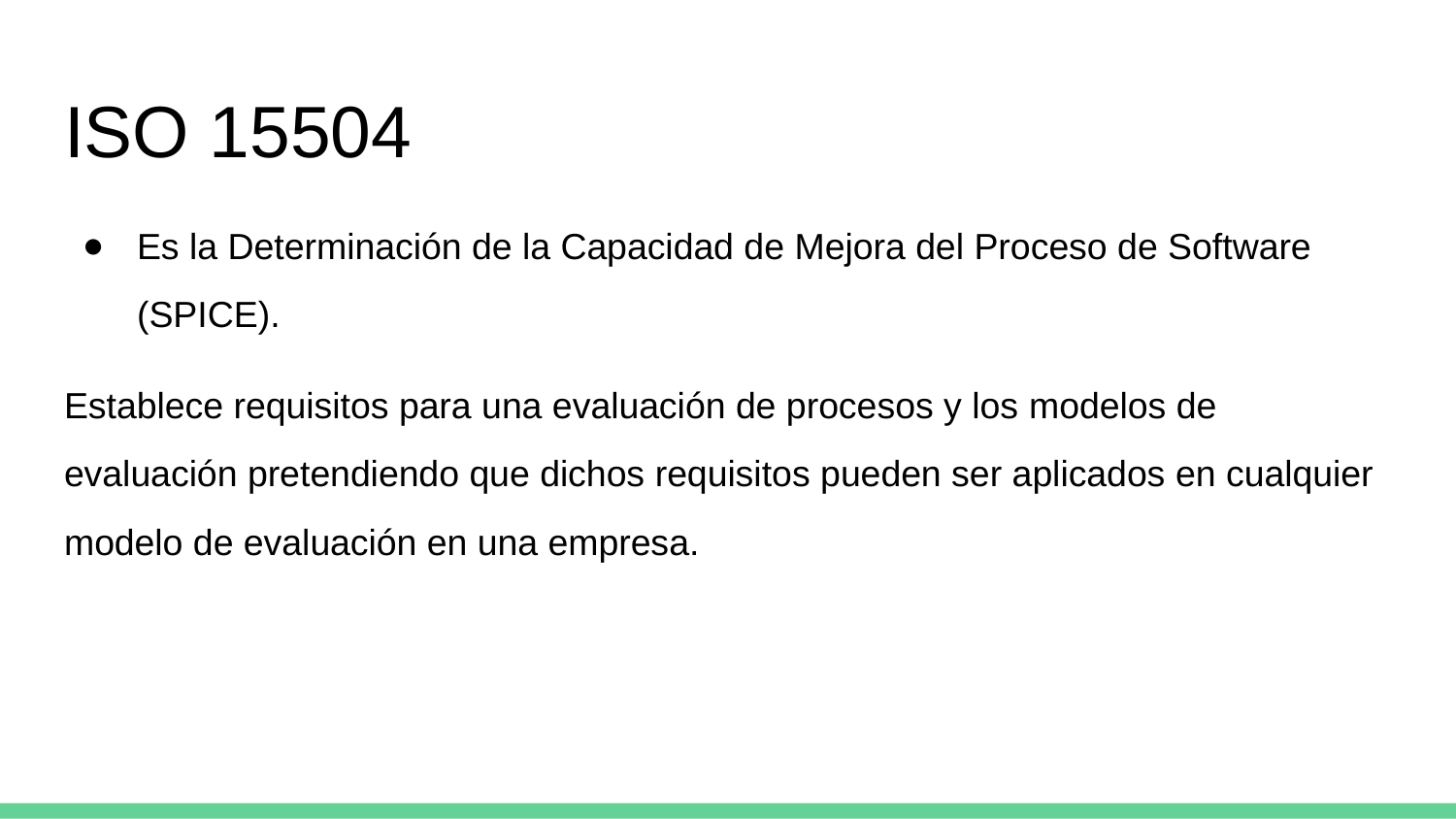

# ISO 15504

Es la Determinación de la Capacidad de Mejora del Proceso de Software (SPICE).
Establece requisitos para una evaluación de procesos y los modelos de evaluación pretendiendo que dichos requisitos pueden ser aplicados en cualquier modelo de evaluación en una empresa.